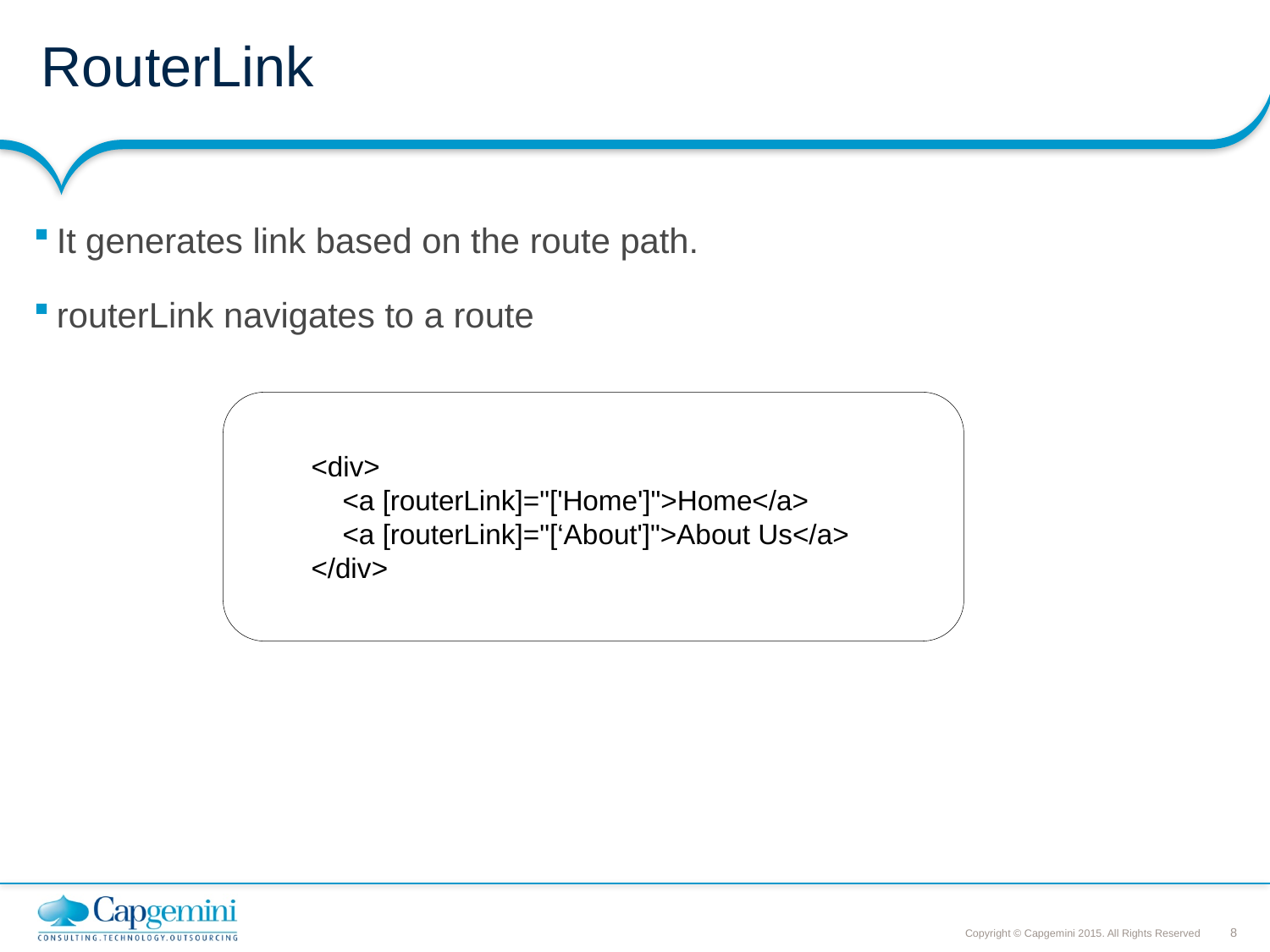

# RouterLink
It generates link based on the route path.
routerLink navigates to a route
<div>
    <a [routerLink]="['Home']">Home</a>
    <a [routerLink]="[‘About']">About Us</a>
</div>